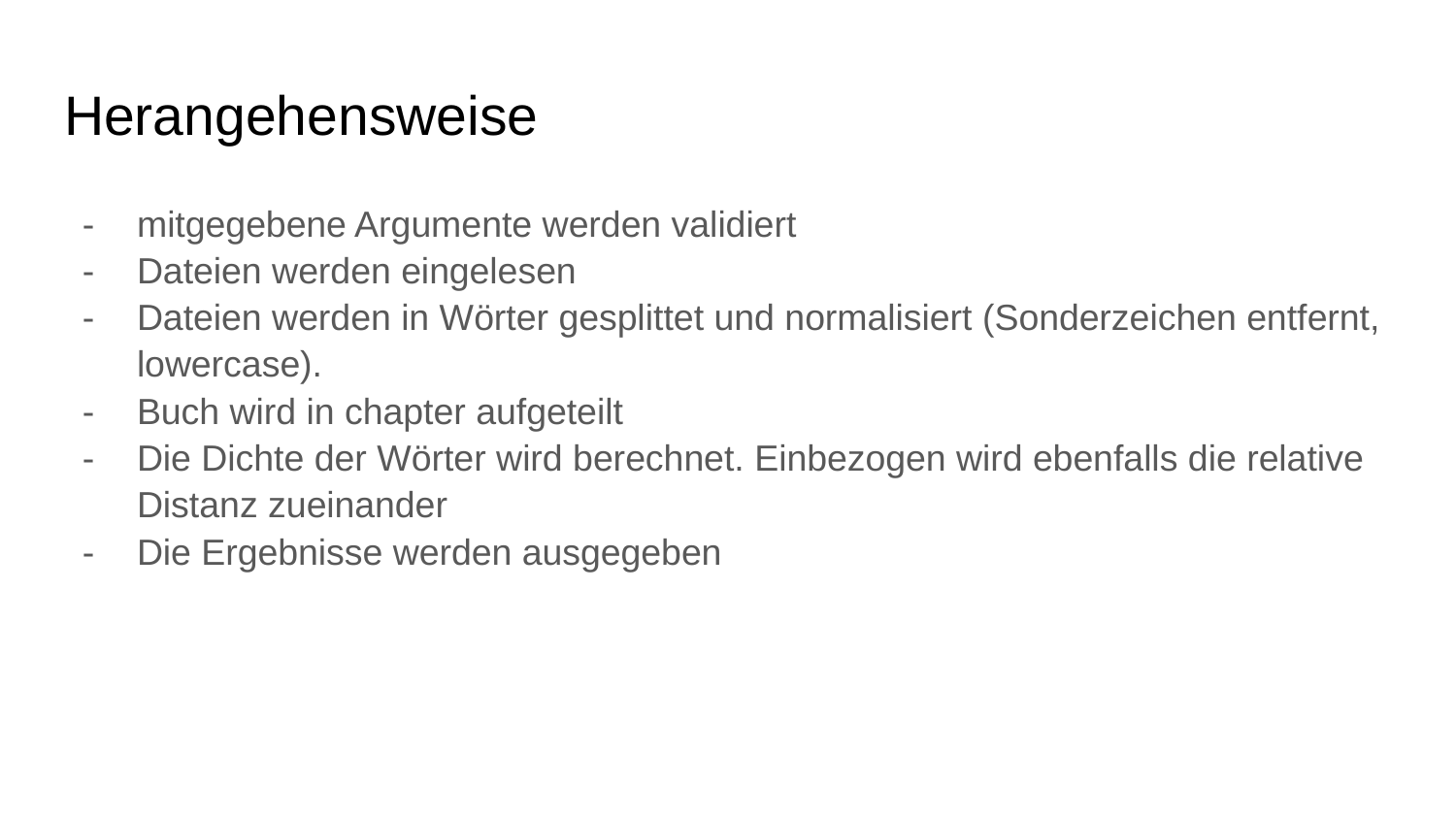

# Herangehensweise
mitgegebene Argumente werden validiert
Dateien werden eingelesen
Dateien werden in Wörter gesplittet und normalisiert (Sonderzeichen entfernt, lowercase).
Buch wird in chapter aufgeteilt
Die Dichte der Wörter wird berechnet. Einbezogen wird ebenfalls die relative Distanz zueinander
Die Ergebnisse werden ausgegeben